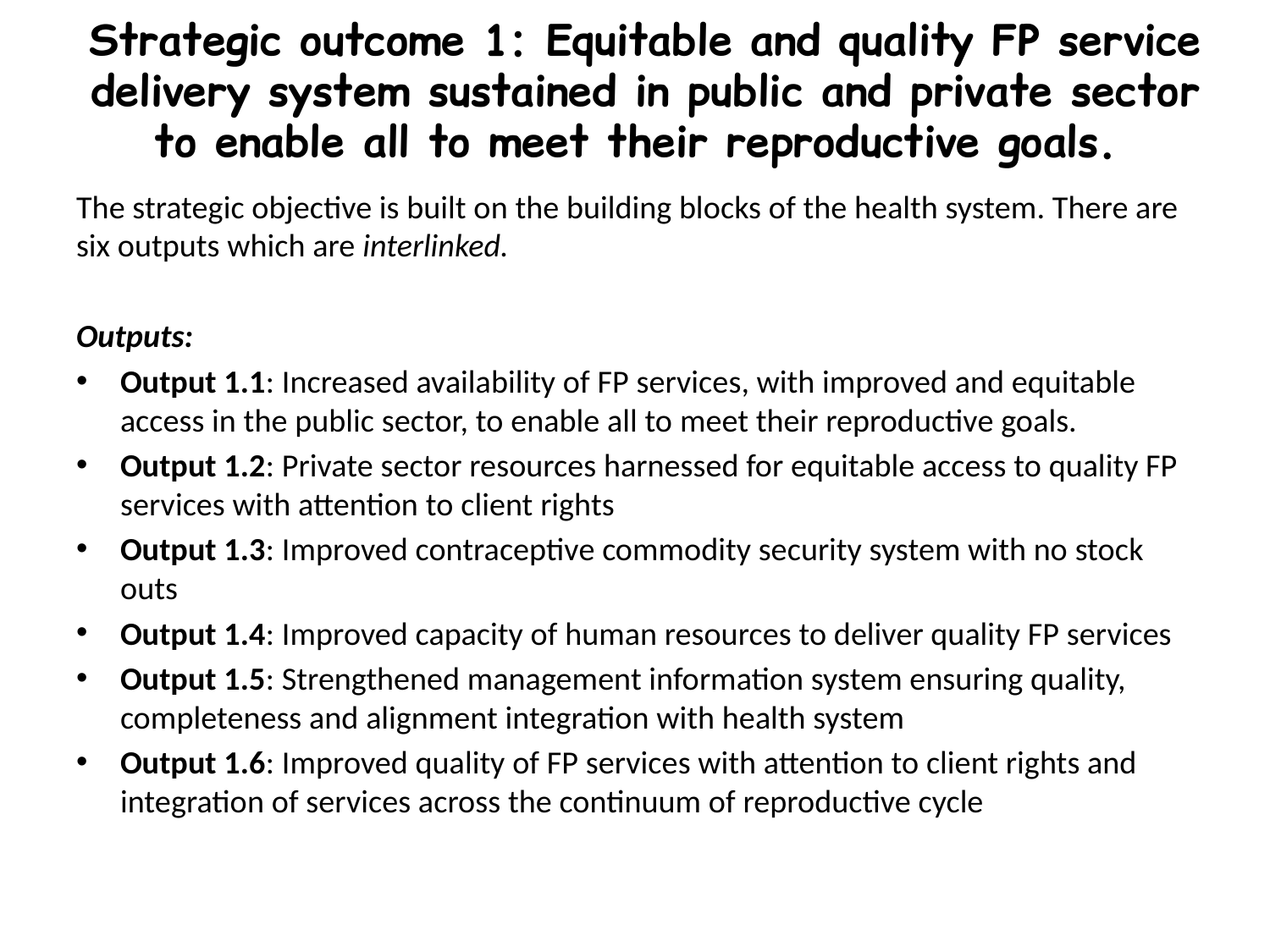

# Strategic outcome 1: Equitable and quality FP service delivery system sustained in public and private sector to enable all to meet their reproductive goals.
The strategic objective is built on the building blocks of the health system. There are six outputs which are interlinked.

Outputs:
Output 1.1: Increased availability of FP services, with improved and equitable access in the public sector, to enable all to meet their reproductive goals.
Output 1.2: Private sector resources harnessed for equitable access to quality FP services with attention to client rights
Output 1.3: Improved contraceptive commodity security system with no stock outs
Output 1.4: Improved capacity of human resources to deliver quality FP services
Output 1.5: Strengthened management information system ensuring quality, completeness and alignment integration with health system
Output 1.6: Improved quality of FP services with attention to client rights and integration of services across the continuum of reproductive cycle